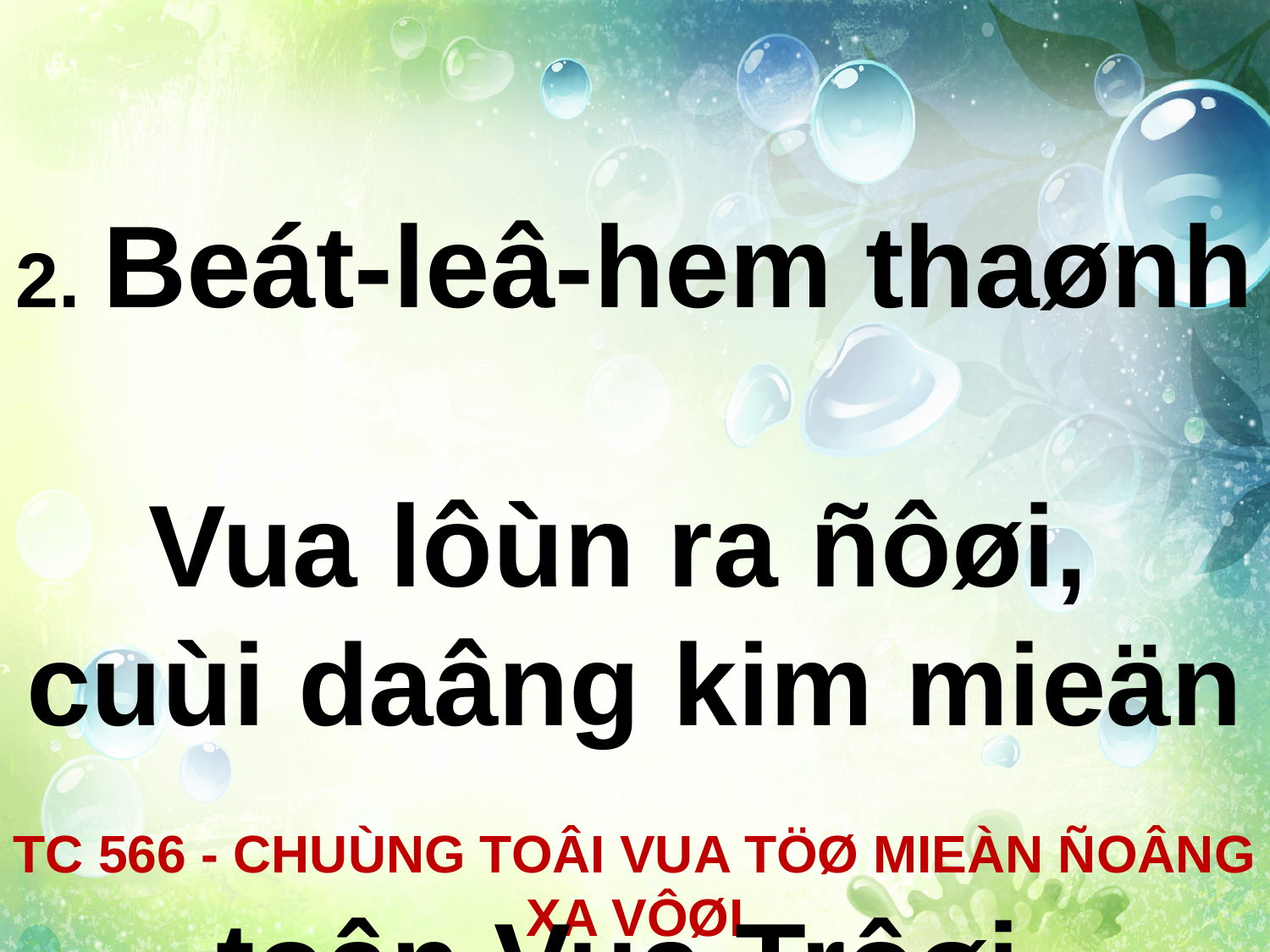

2. Beát-leâ-hem thaønh
Vua lôùn ra ñôøi,
cuùi daâng kim mieän
toân Vua Trôøi.
TC 566 - CHUÙNG TOÂI VUA TÖØ MIEÀN ÑOÂNG XA VÔØI